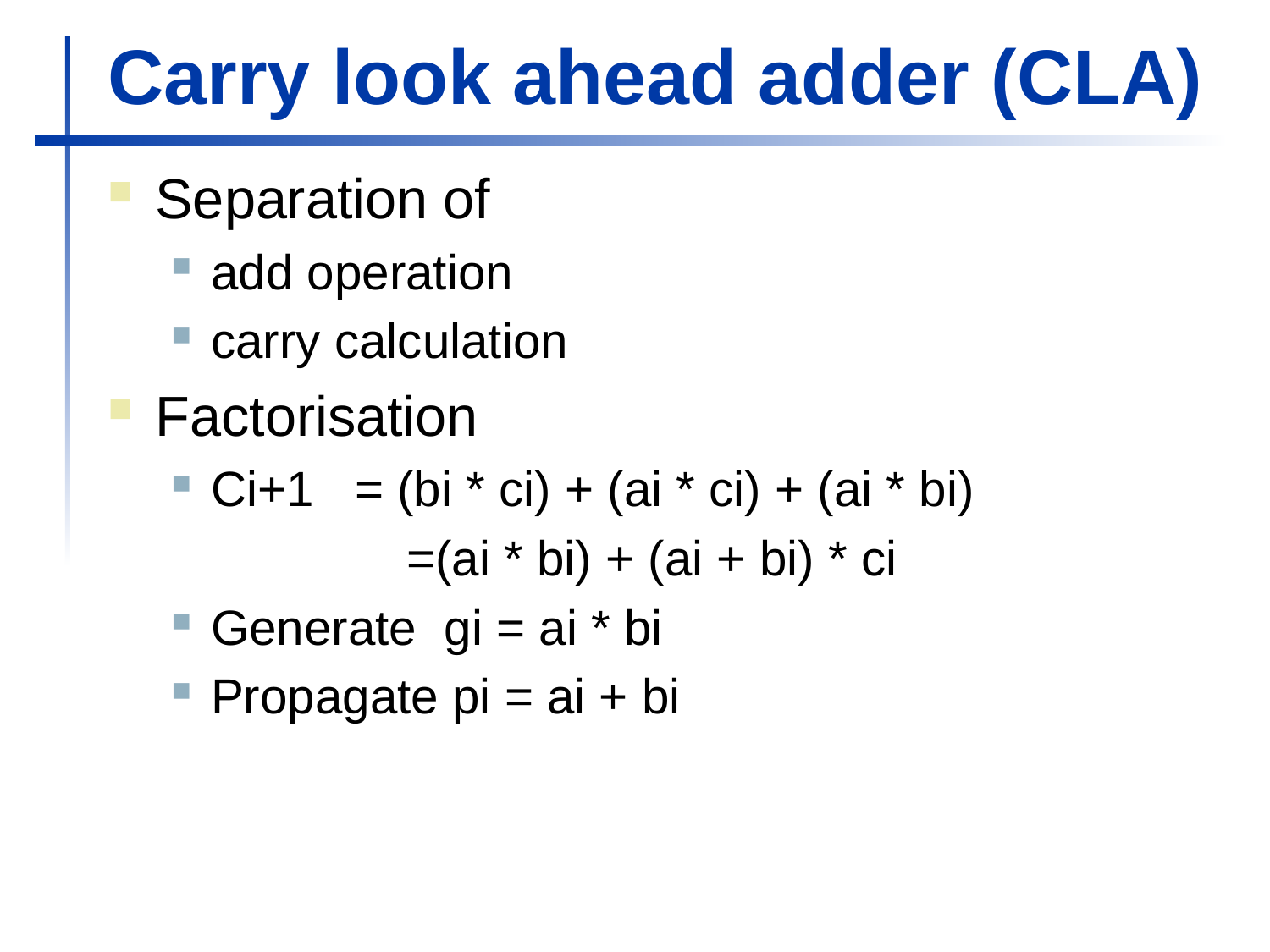

# Carry look ahead adder (CLA)
Separation of
add operation
carry calculation
Factorisation
Ci+1   = (bi * ci) + (ai * ci) + (ai * bi)
		     =(ai * bi) + (ai + bi) * ci
Generate  gi = ai * bi
Propagate pi = ai + bi